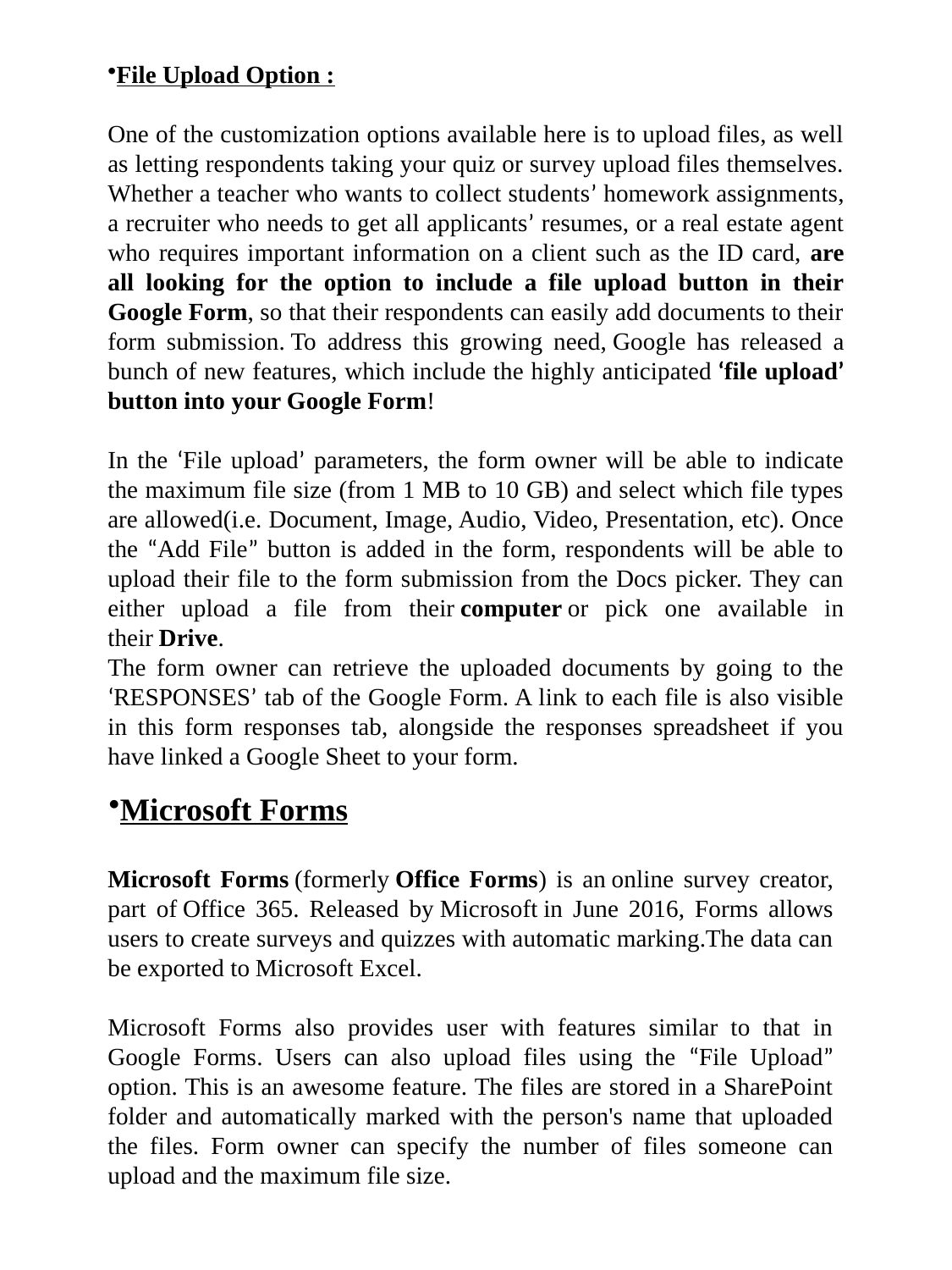

File Upload Option :

One of the customization options available here is to upload files, as well as letting respondents taking your quiz or survey upload files themselves. Whether a teacher who wants to collect students’ homework assignments, a recruiter who needs to get all applicants’ resumes, or a real estate agent who requires important information on a client such as the ID card, are all looking for the option to include a file upload button in their Google Form, so that their respondents can easily add documents to their form submission. To address this growing need, Google has released a bunch of new features, which include the highly anticipated ‘file upload’ button into your Google Form!

In the ‘File upload’ parameters, the form owner will be able to indicate the maximum file size (from 1 MB to 10 GB) and select which file types are allowed(i.e. Document, Image, Audio, Video, Presentation, etc). Once the “Add File” button is added in the form, respondents will be able to upload their file to the form submission from the Docs picker. They can either upload a file from their computer or pick one available in their Drive.
The form owner can retrieve the uploaded documents by going to the ‘RESPONSES’ tab of the Google Form. A link to each file is also visible in this form responses tab, alongside the responses spreadsheet if you have linked a Google Sheet to your form.

Microsoft Forms
Microsoft Forms (formerly Office Forms) is an online survey creator, part of Office 365. Released by Microsoft in June 2016, Forms allows users to create surveys and quizzes with automatic marking.The data can be exported to Microsoft Excel.

Microsoft Forms also provides user with features similar to that in Google Forms. Users can also upload files using the “File Upload” option. This is an awesome feature. The files are stored in a SharePoint folder and automatically marked with the person's name that uploaded the files. Form owner can specify the number of files someone can upload and the maximum file size.